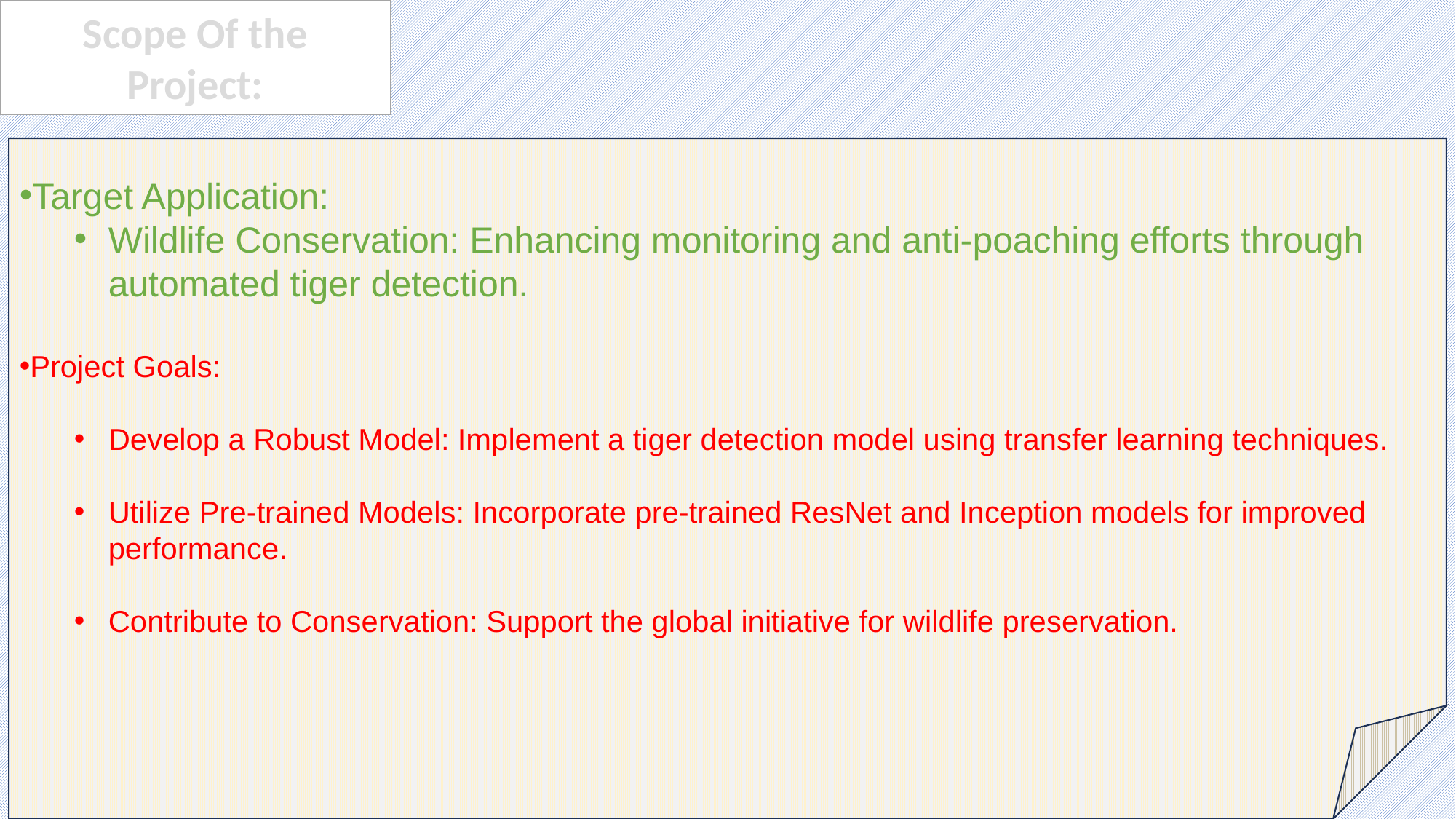

Scope Of the Project:
Target Application:
Wildlife Conservation: Enhancing monitoring and anti-poaching efforts through automated tiger detection.

Project Goals:

Develop a Robust Model: Implement a tiger detection model using transfer learning techniques.

Utilize Pre-trained Models: Incorporate pre-trained ResNet and Inception models for improved performance.

Contribute to Conservation: Support the global initiative for wildlife preservation.